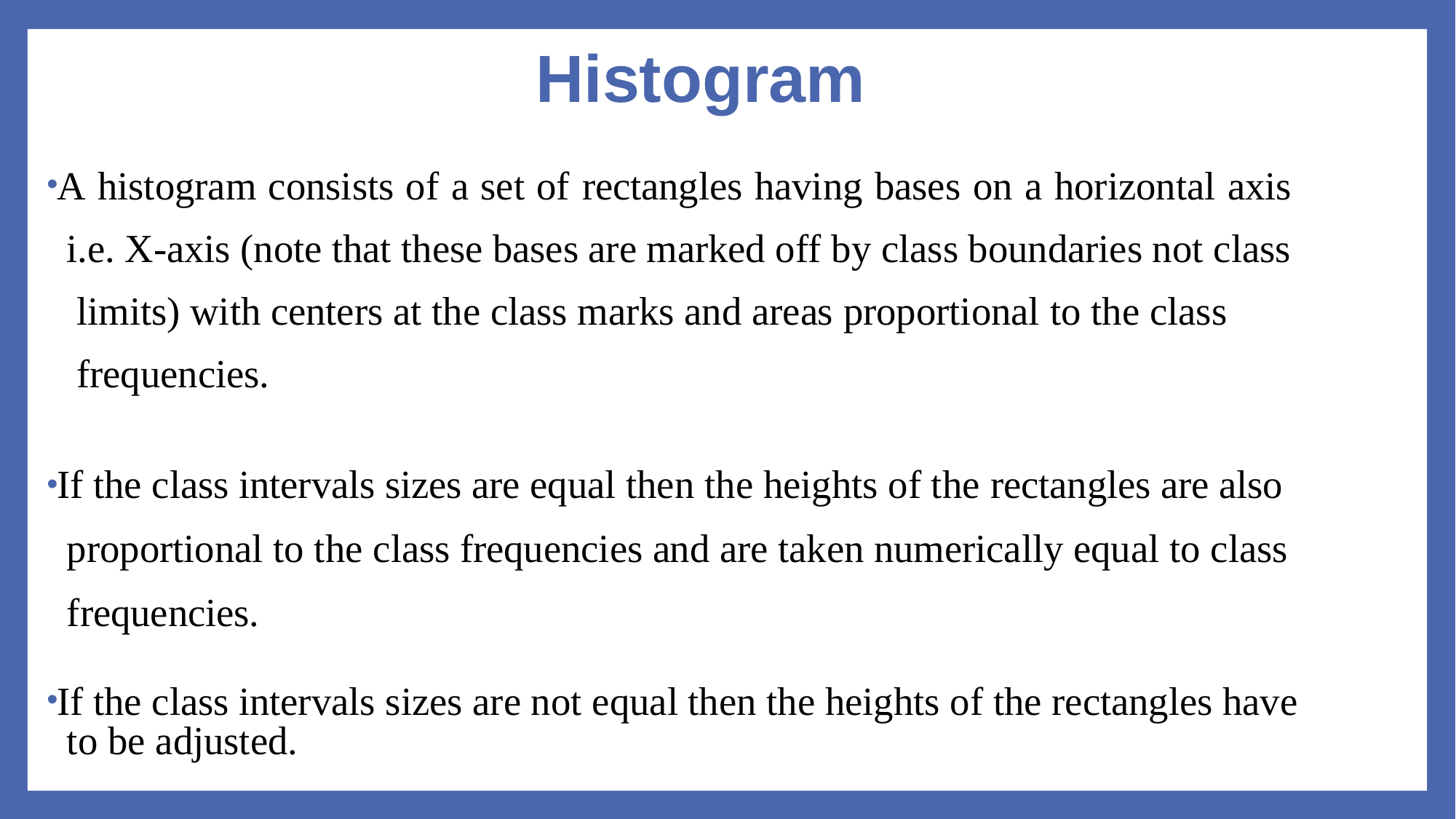

# Histogram
A histogram consists of a set of rectangles having bases on a horizontal axis

  i.e. X-axis (note that these bases are marked off by class boundaries not class

   limits) with centers at the class marks and areas proportional to the class

   frequencies.

If the class intervals sizes are equal then the heights of the rectangles are also
  proportional to the class frequencies and are taken numerically equal to class
  frequencies.

If the class intervals sizes are not equal then the heights of the rectangles have
  to be adjusted.